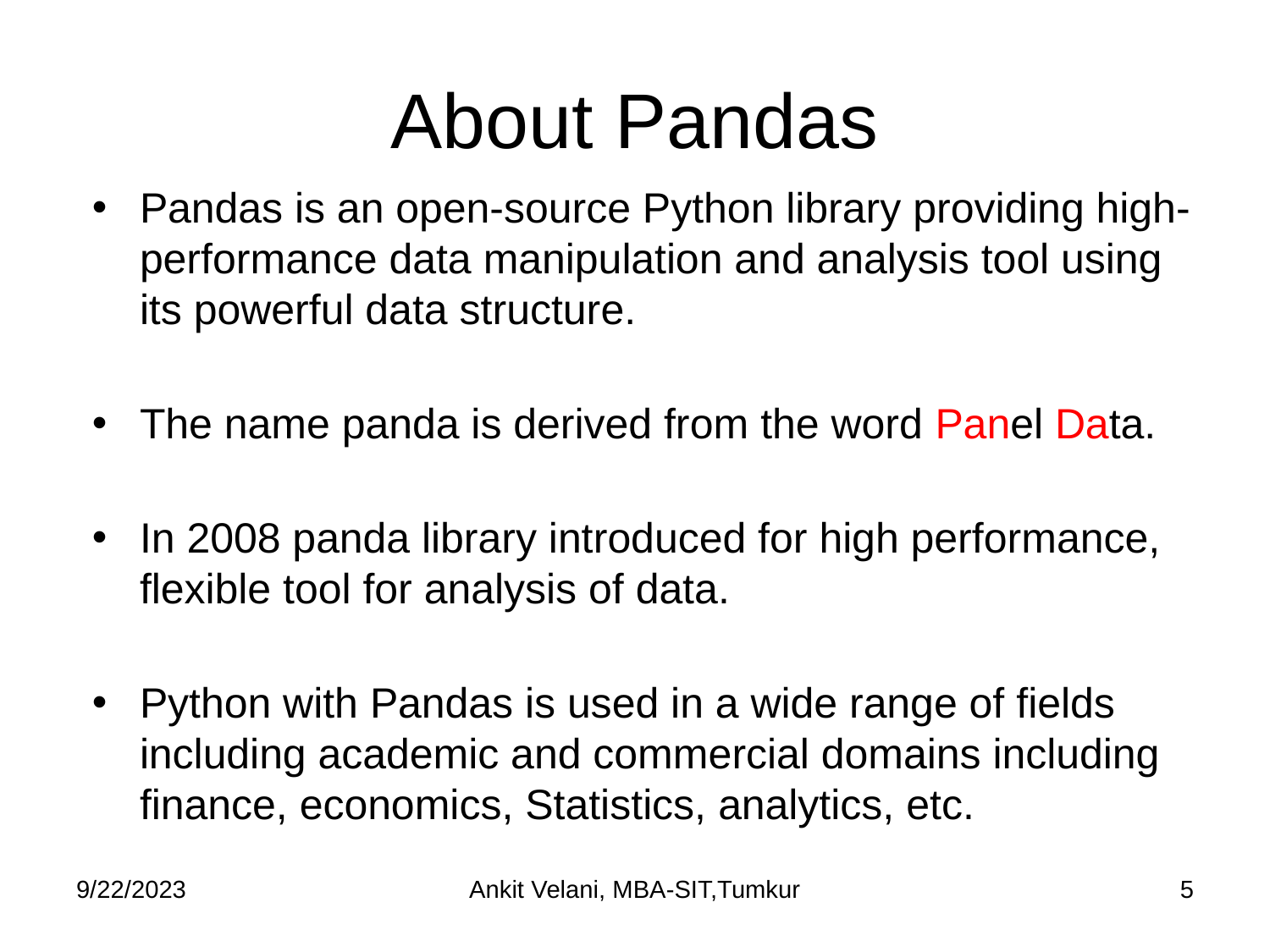

# About Pandas
Pandas is an open-source Python library providing high-performance data manipulation and analysis tool using its powerful data structure.

The name panda is derived from the word Panel Data.

In 2008 panda library introduced for high performance, flexible tool for analysis of data.

Python with Pandas is used in a wide range of fields including academic and commercial domains including finance, economics, Statistics, analytics, etc.
9/22/2023
Ankit Velani, MBA-SIT,Tumkur
5